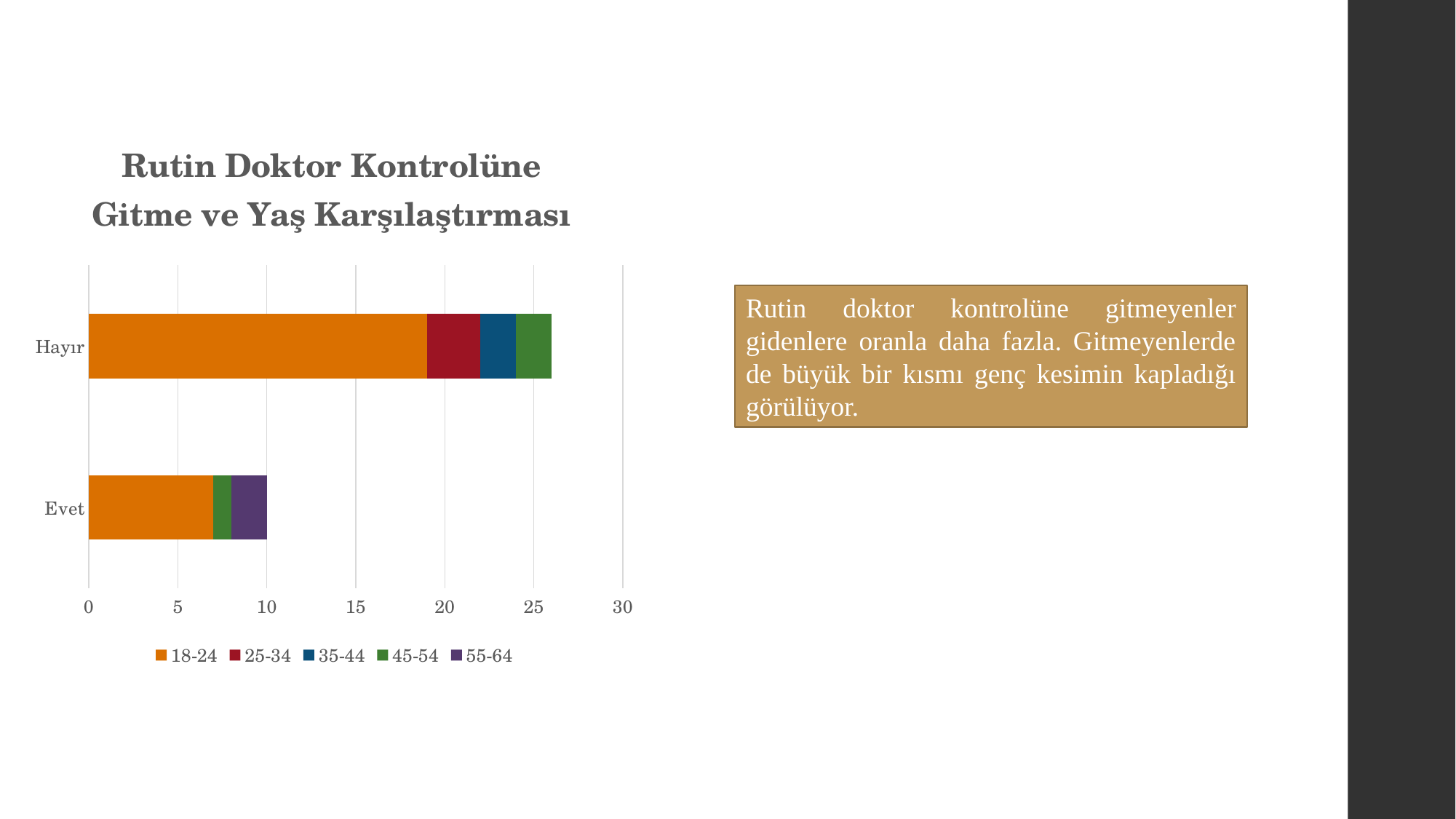

### Chart: Rutin Doktor Kontrolüne Gitme ve Yaş Karşılaştırması

| Category | 18-24 | 25-34 | 35-44 | 45-54 | 55-64 |
|---|---|---|---|---|---|
| Evet | 7.0 | None | None | 1.0 | 2.0 |
| Hayır | 19.0 | 3.0 | 2.0 | 2.0 | None |
Rutin doktor kontrolüne gitmeyenler gidenlere oranla daha fazla. Gitmeyenlerde de büyük bir kısmı genç kesimin kapladığı görülüyor.